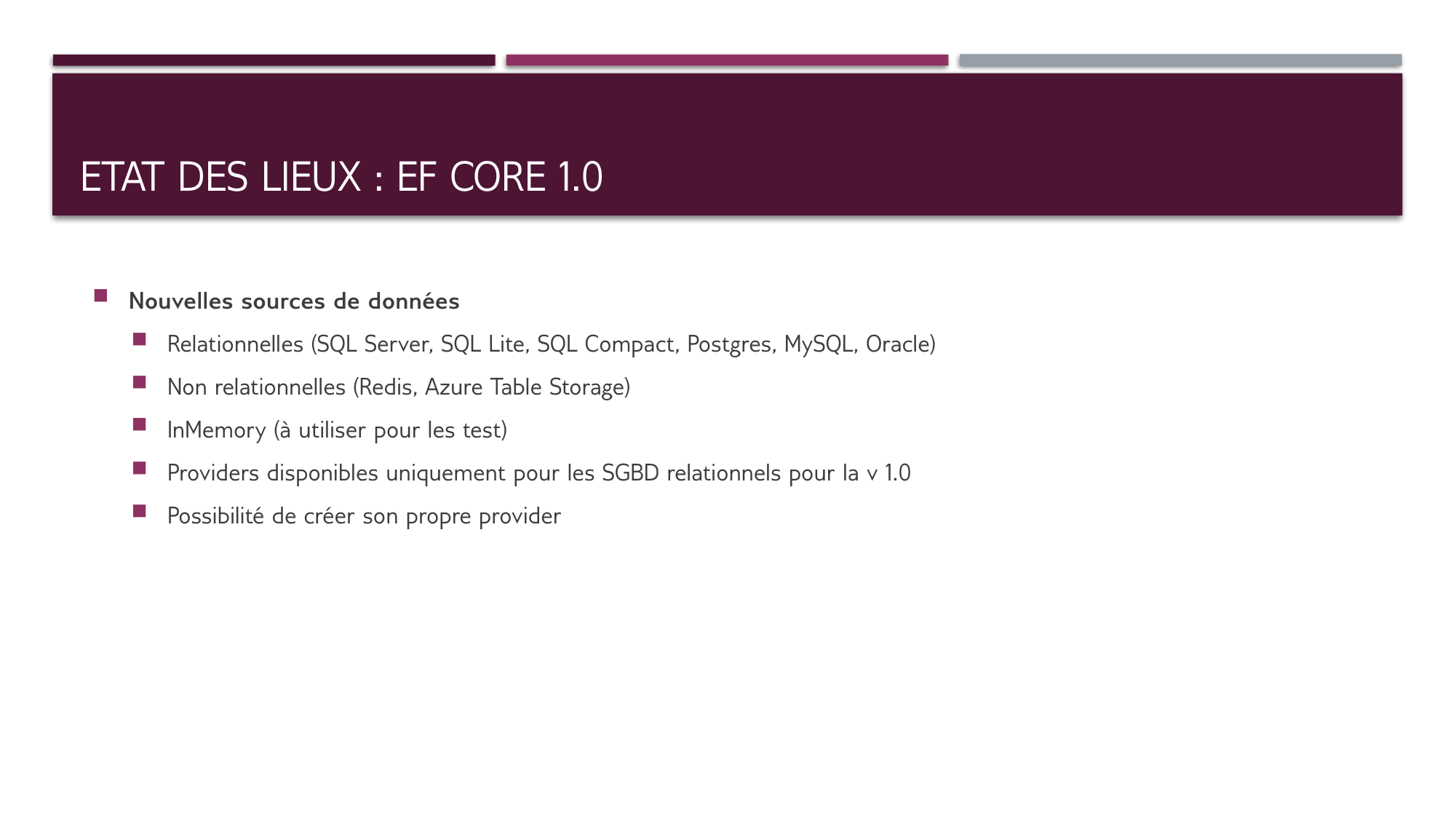

# ETAT DES LIEUX : EF CORE 1.0
Nouvelles sources de données
Relationnelles (SQL Server, SQL Lite, SQL Compact, Postgres, MySQL, Oracle)
Non relationnelles (Redis, Azure Table Storage)
InMemory (à utiliser pour les test)
Providers disponibles uniquement pour les SGBD relationnels pour la v 1.0
Possibilité de créer son propre provider